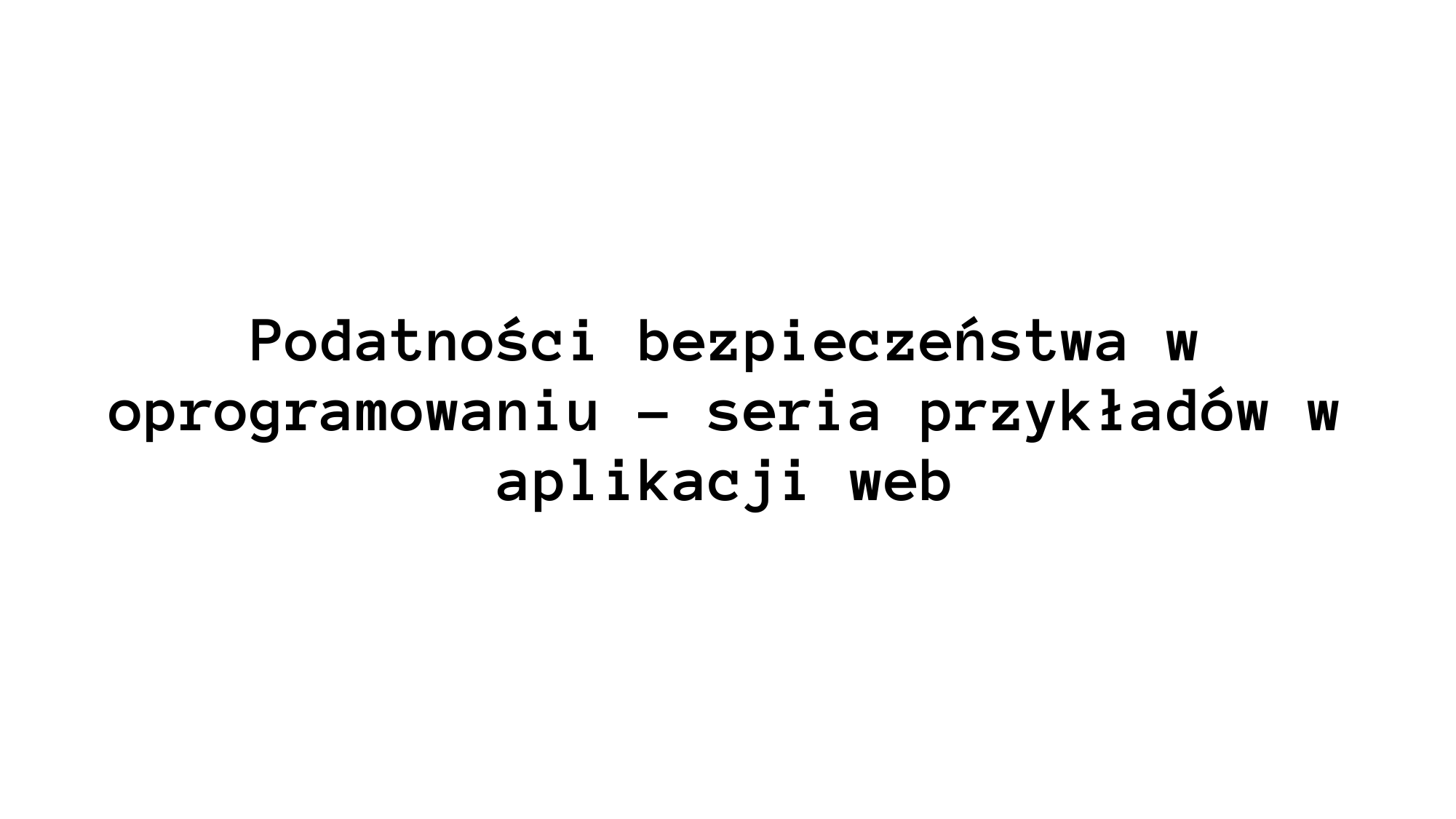

# Podatności bezpieczeństwa w oprogramowaniu - seria przykładów w aplikacji web